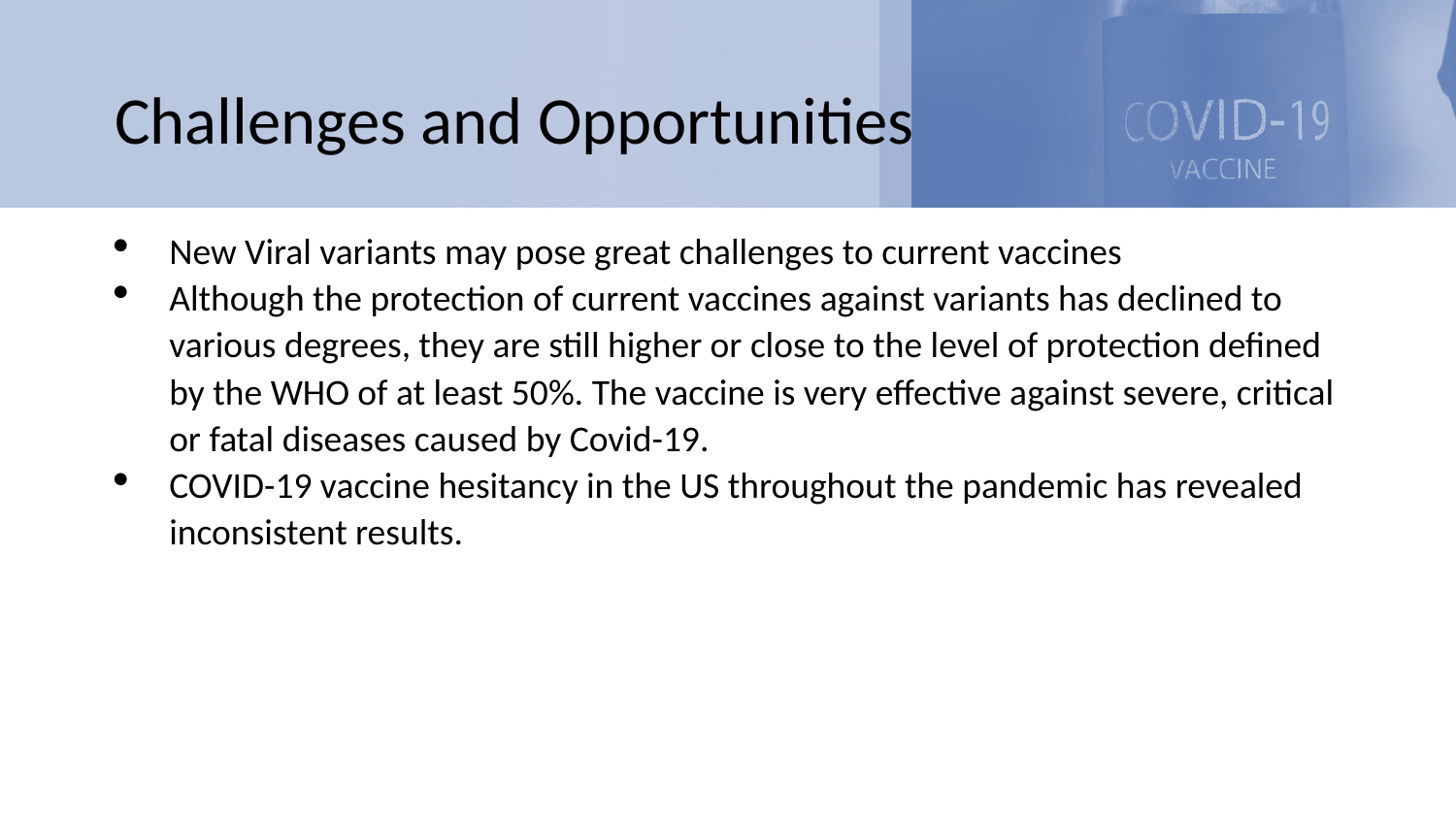

# Challenges and Opportunities
New Viral variants may pose great challenges to current vaccines
Although the protection of current vaccines against variants has declined to various degrees, they are still higher or close to the level of protection defined by the WHO of at least 50%. The vaccine is very effective against severe, critical or fatal diseases caused by Covid-19.
COVID-19 vaccine hesitancy in the US throughout the pandemic has revealed inconsistent results.